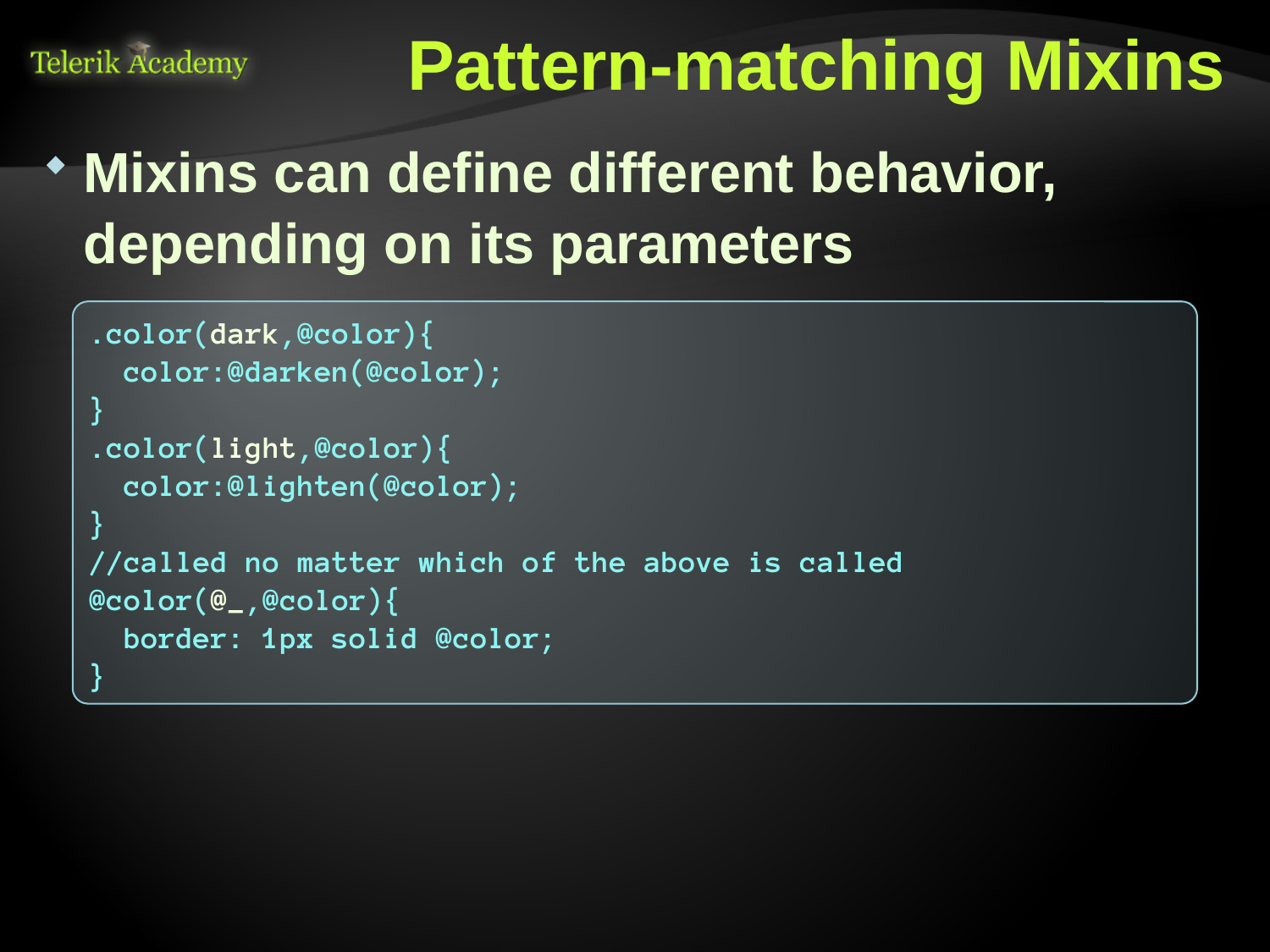

# Pattern-matching Mixins
Mixins can define different behavior, depending on its parameters

.color(dark,@color){
  color:@darken(@color);
}
.color(light,@color){
  color:@lighten(@color);
}
//called no matter which of the above is called
@color(@_,@color){
  border: 1px solid @color;
}